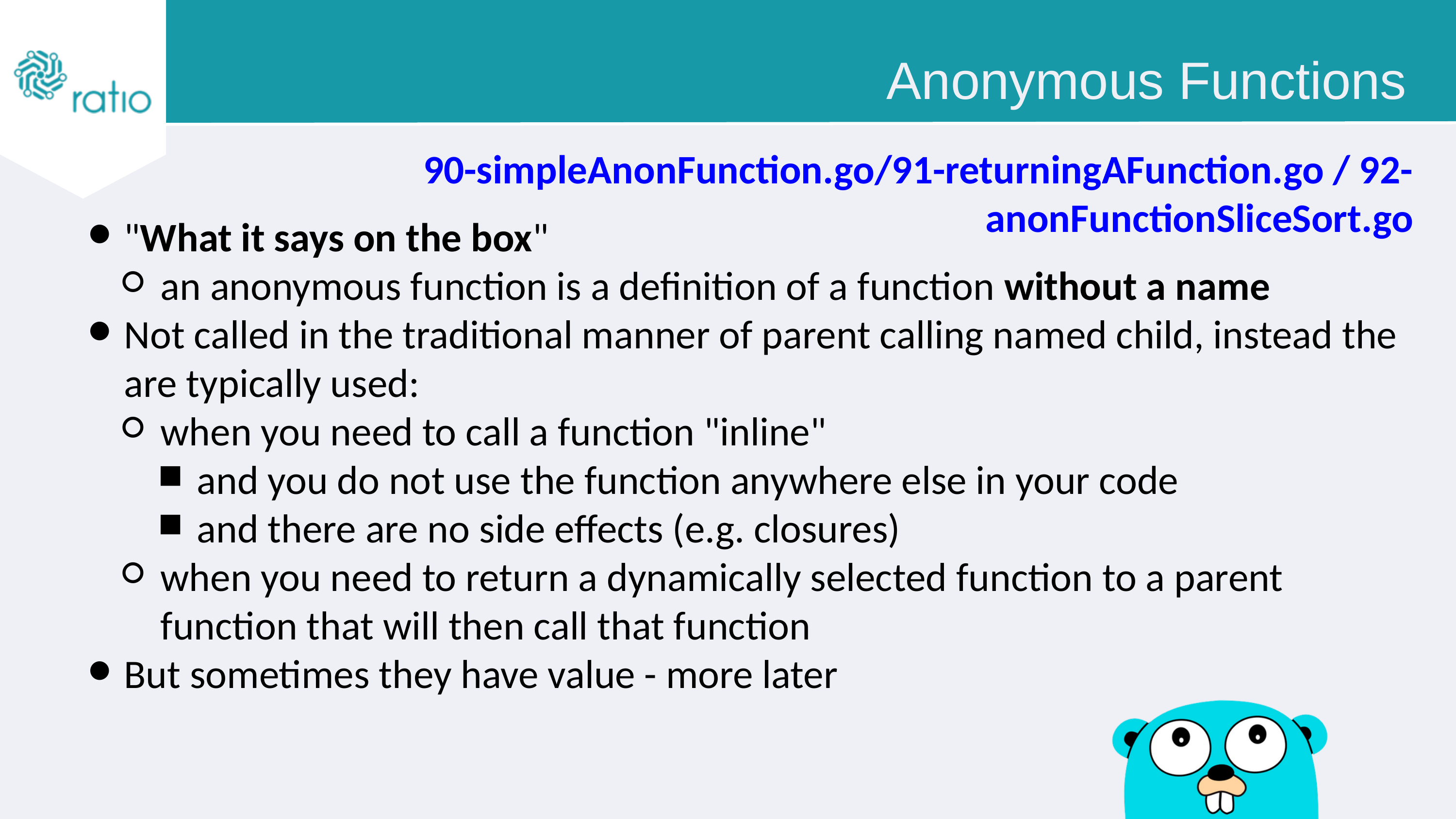

Anonymous Functions

90-simpleAnonFunction.go/91-returningAFunction.go / 92-anonFunctionSliceSort.go
"What it says on the box"
an anonymous function is a definition of a function without a name
Not called in the traditional manner of parent calling named child, instead the are typically used:
when you need to call a function "inline"
and you do not use the function anywhere else in your code
and there are no side effects (e.g. closures)
when you need to return a dynamically selected function to a parent function that will then call that function
But sometimes they have value - more later